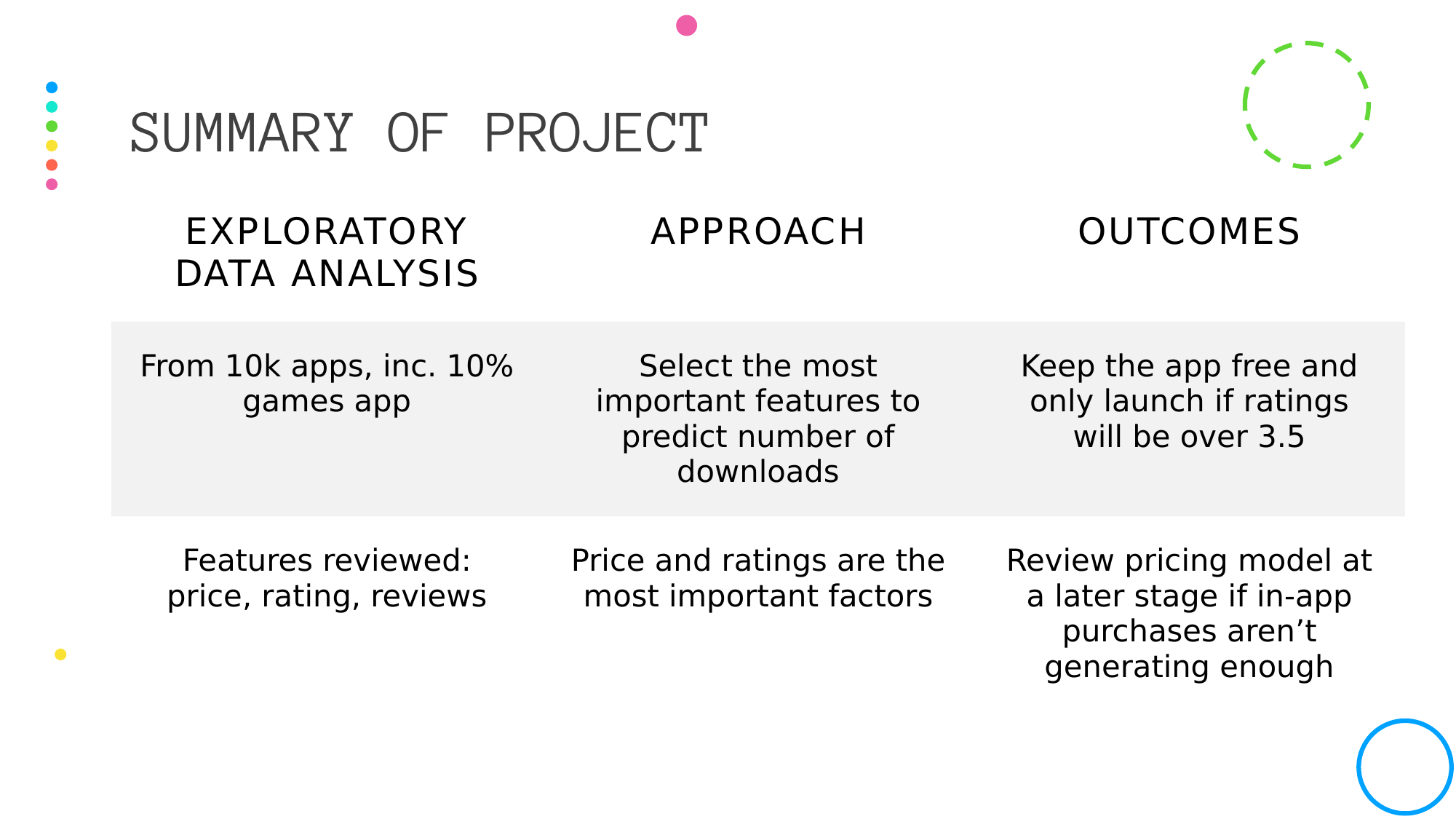

# Summary of project
| Exploratory Data Analysis | Approach | Outcomes |
| --- | --- | --- |
| From 10k apps, inc. 10% games app | Select the most important features to predict number of downloads | Keep the app free and only launch if ratings will be over 3.5 |
| Features reviewed: price, rating, reviews | Price and ratings are the most important factors | Review pricing model at a later stage if in-app purchases aren’t generating enough |